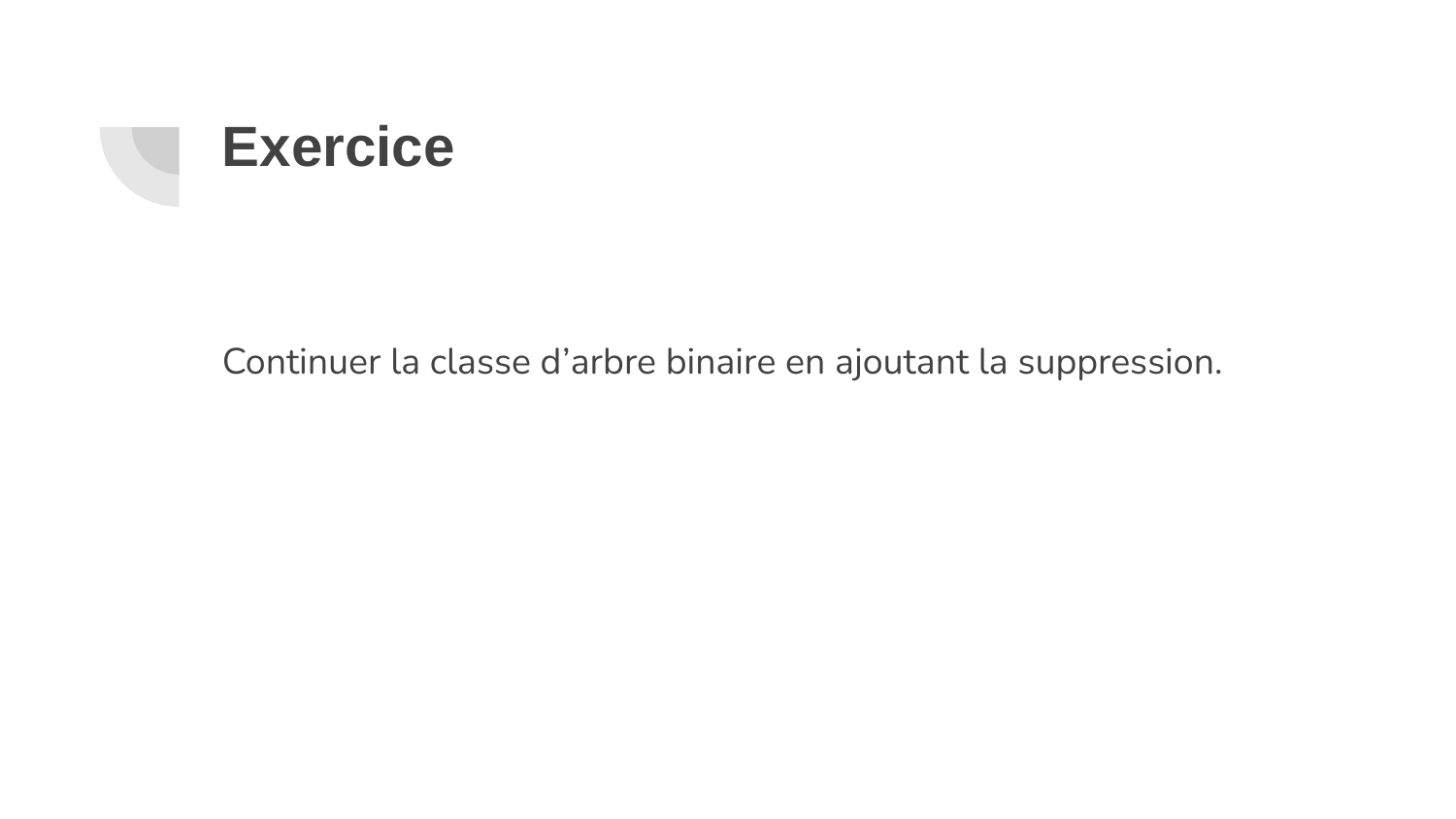

# Exercice
Continuer la classe d’arbre binaire en ajoutant la suppression.